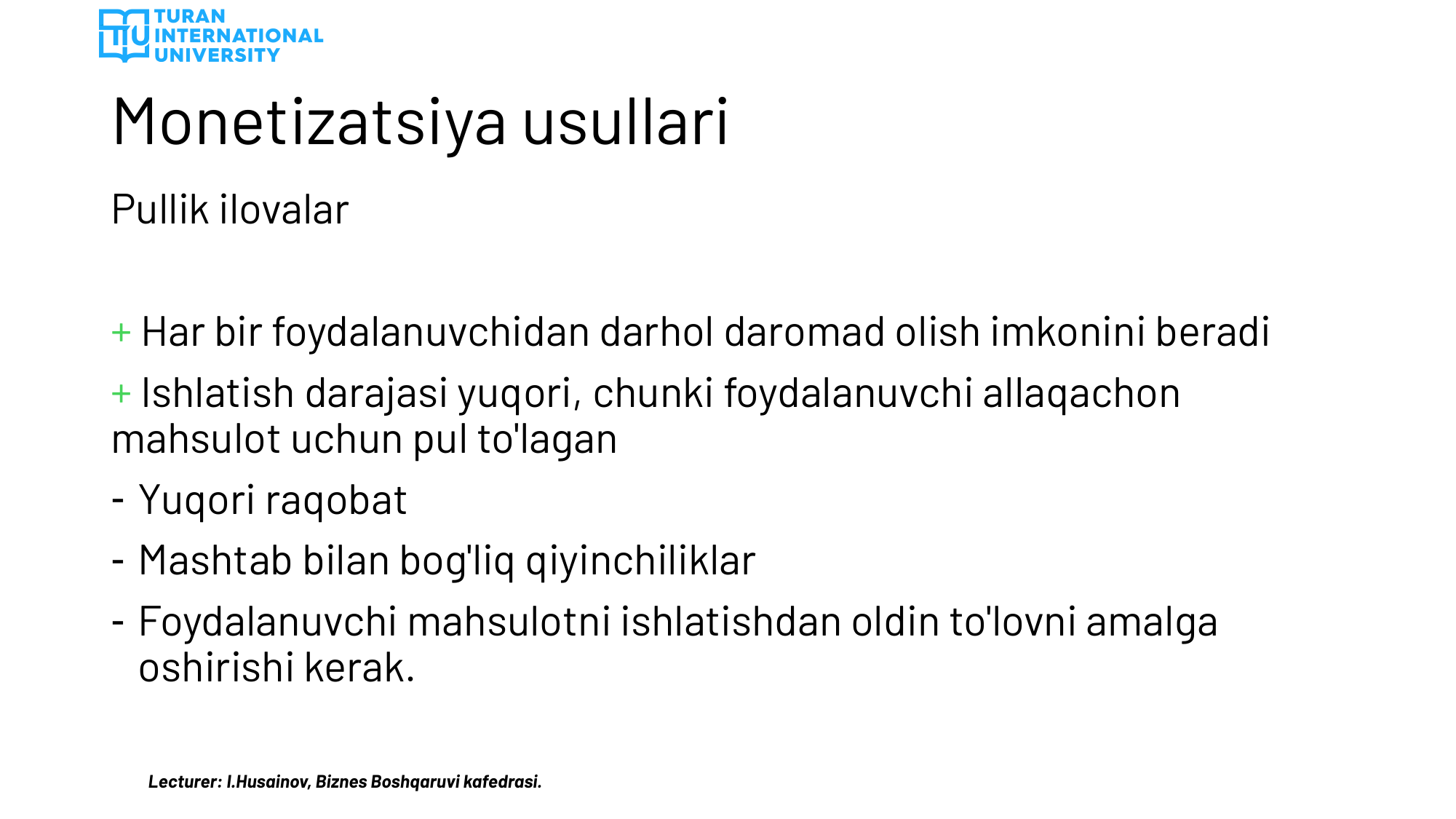

# Monetizatsiya usullari
Pullik ilovalar

+ Har bir foydalanuvchidan darhol daromad olish imkonini beradi
+ Ishlatish darajasi yuqori, chunki foydalanuvchi allaqachon mahsulot uchun pul to'lagan
Yuqori raqobat
Mashtab bilan bog'liq qiyinchiliklar
Foydalanuvchi mahsulotni ishlatishdan oldin to'lovni amalga oshirishi kerak.
Lecturer: I.Husainov, Biznes Boshqaruvi kafedrasi.